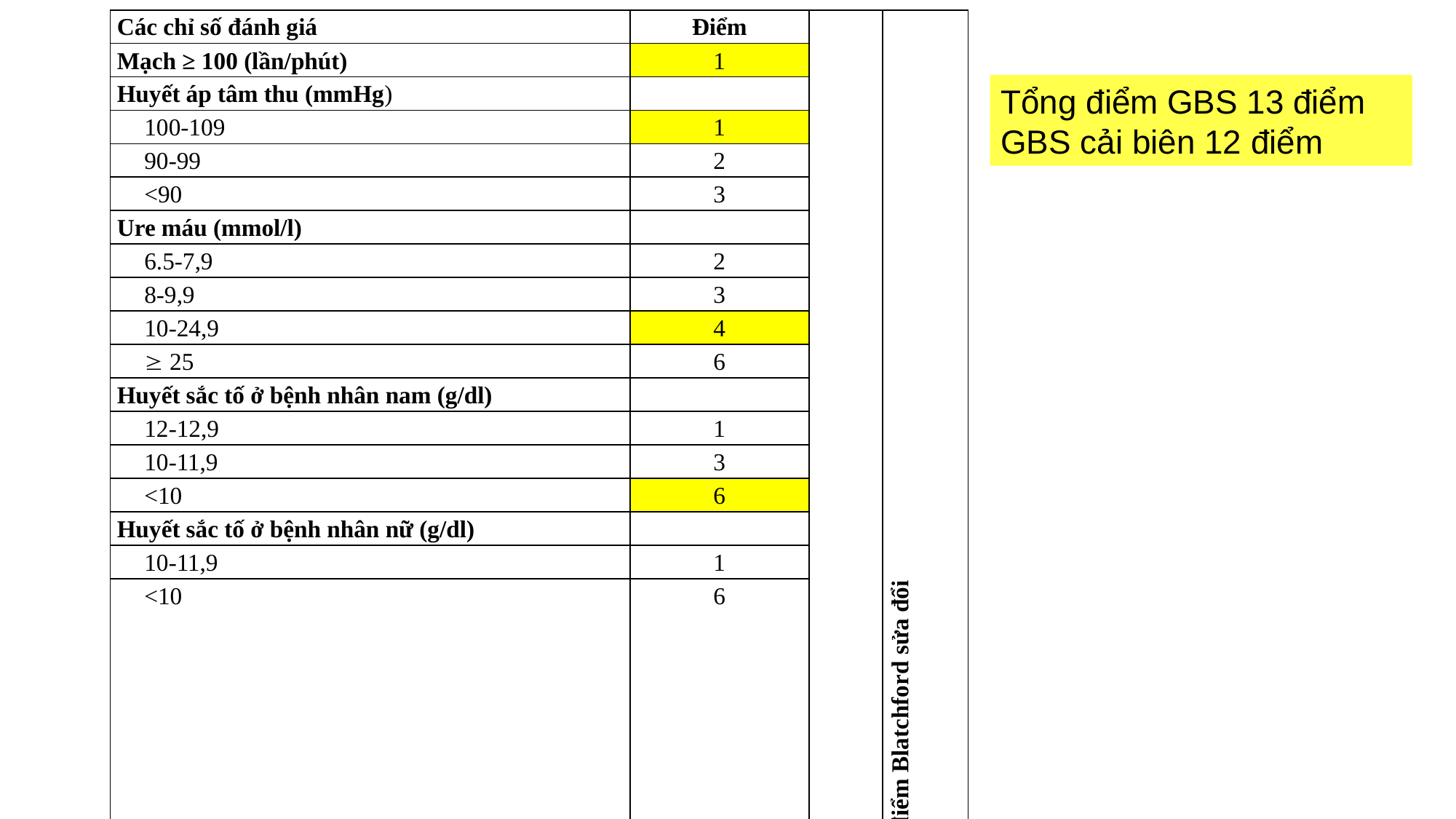

| Các chỉ số đánh giá | Điểm | Thang điểm Blatchford | Thang điểm Blatchford sửa đổi |
| --- | --- | --- | --- |
| Mạch ≥ 100 (lần/phút) | 1 |  |  |
| Huyết áp tâm thu (mmHg) |  |  |  |
| 100-109 | 1 |  |  |
| 90-99 | 2 |  |  |
| <90 | 3 |  |  |
| Ure máu (mmol/l) |  |  |  |
| 6.5-7,9 | 2 |  |  |
| 8-9,9 | 3 |  |  |
| 10-24,9 | 4 |  |  |
| ≥ 25 | 6 |  |  |
| Huyết sắc tố ở bệnh nhân nam (g/dl) |  |  |  |
| 12-12,9 | 1 |  |  |
| 10-11,9 | 3 |  |  |
| <10 | 6 |  |  |
| Huyết sắc tố ở bệnh nhân nữ (g/dl) |  |  |  |
| 10-11,9 | 1 |  |  |
| <10 | 6 |  |  |
| Những dấu hiệu khác |  |  |  |
| Tiêu phân đen | 1 |  |  |
| Ngất | 2 |  |  |
| Bệnh gan | 2 |  |  |
| Suy tim | 2 |  |  |
Tổng điểm GBS 13 điểm
GBS cải biên 12 điểm